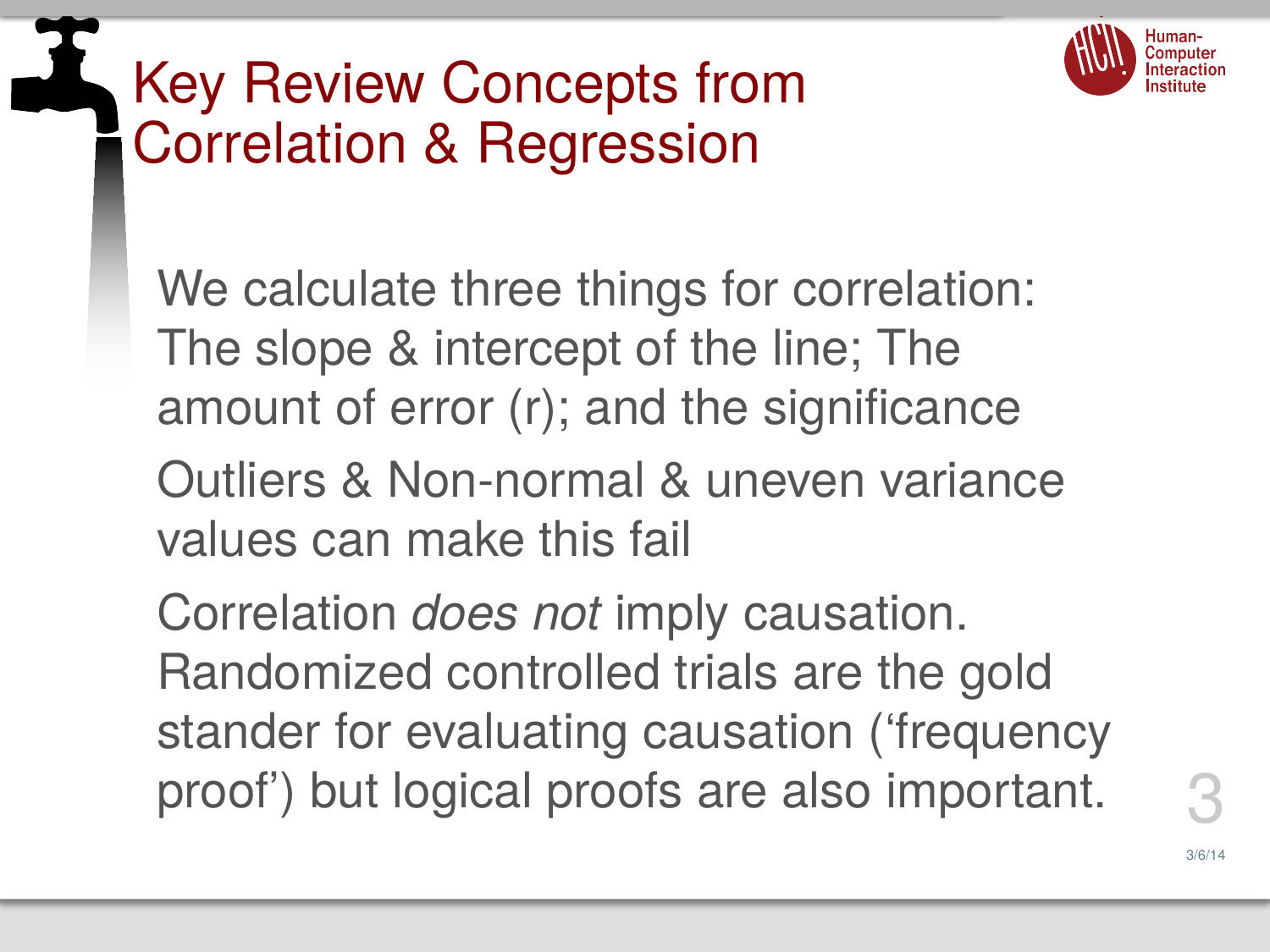

# Key Review Concepts from Correlation & Regression
We calculate three things for correlation: The slope & intercept of the line; The amount of error (r); and the significance
Outliers & Non-normal & uneven variance values can make this fail
Correlation does not imply causation. Randomized controlled trials are the gold stander for evaluating causation (‘frequency proof’) but logical proofs are also important.
3
3/6/14